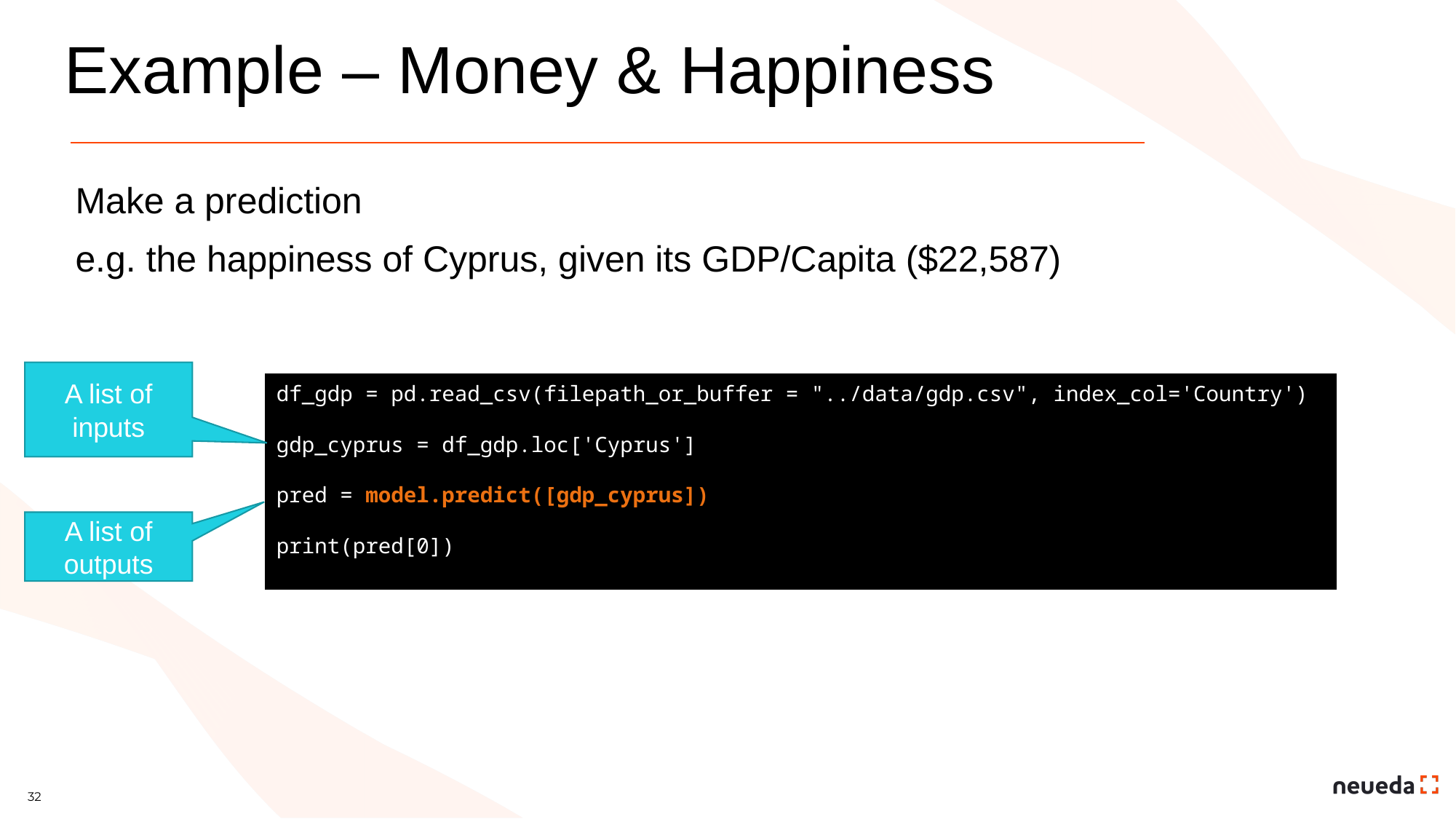

# Example – Money & Happiness
Make a prediction
e.g. the happiness of Cyprus, given its GDP/Capita ($22,587)
A list of inputs
df_gdp = pd.read_csv(filepath_or_buffer = "../data/gdp.csv", index_col='Country')

gdp_cyprus = df_gdp.loc['Cyprus']

pred = model.predict([gdp_cyprus])

print(pred[0])

A list of outputs